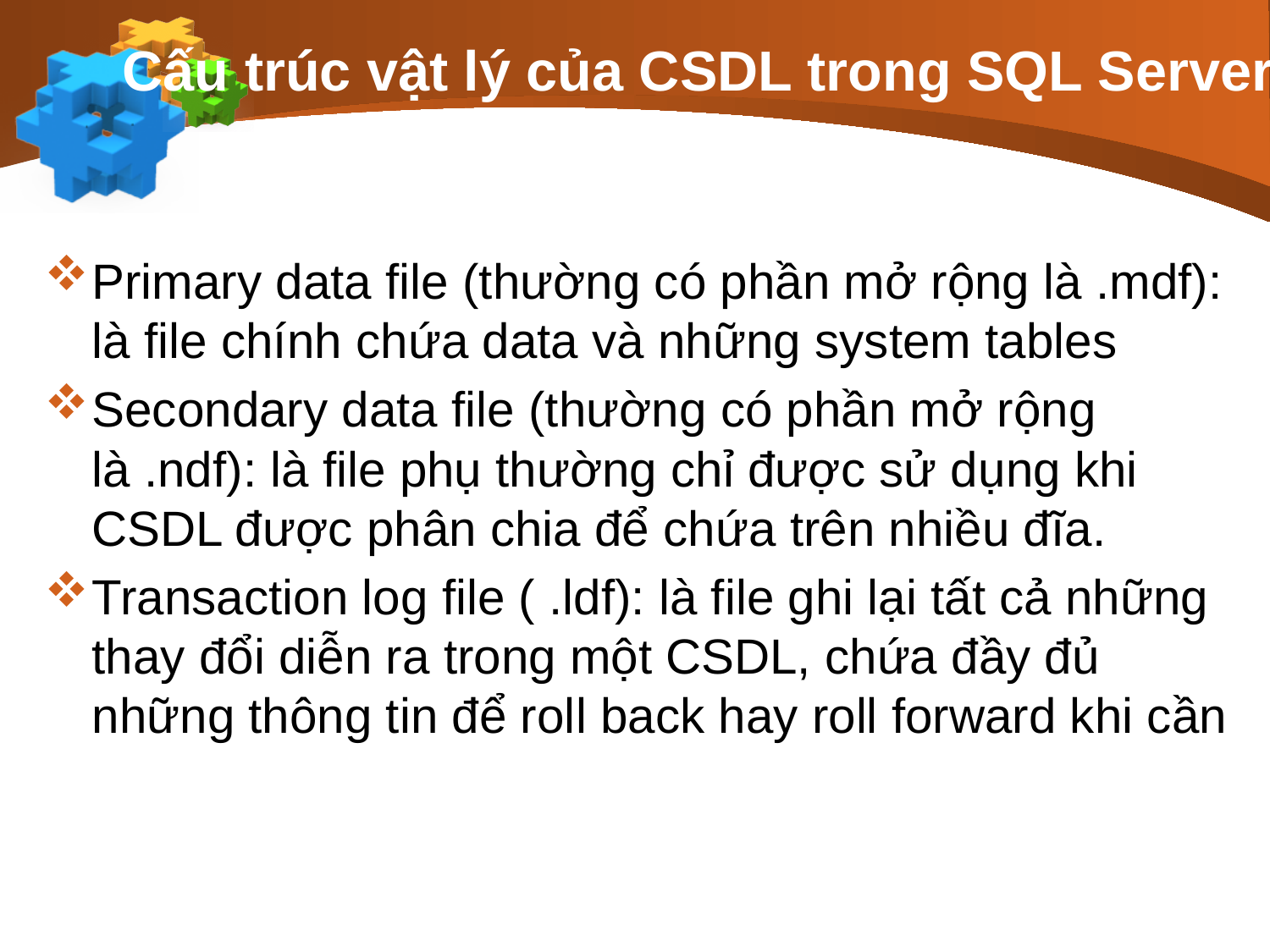

# Cấu trúc vật lý của CSDL trong SQL Server
Primary data file (thường có phần mở rộng là .mdf): là file chính chứa data và những system tables
Secondary data file (thường có phần mở rộng là .ndf): là file phụ thường chỉ được sử dụng khi CSDL được phân chia để chứa trên nhiều đĩa.
Transaction log file ( .ldf): là file ghi lại tất cả những thay đổi diễn ra trong một CSDL, chứa đầy đủ những thông tin để roll back hay roll forward khi cần